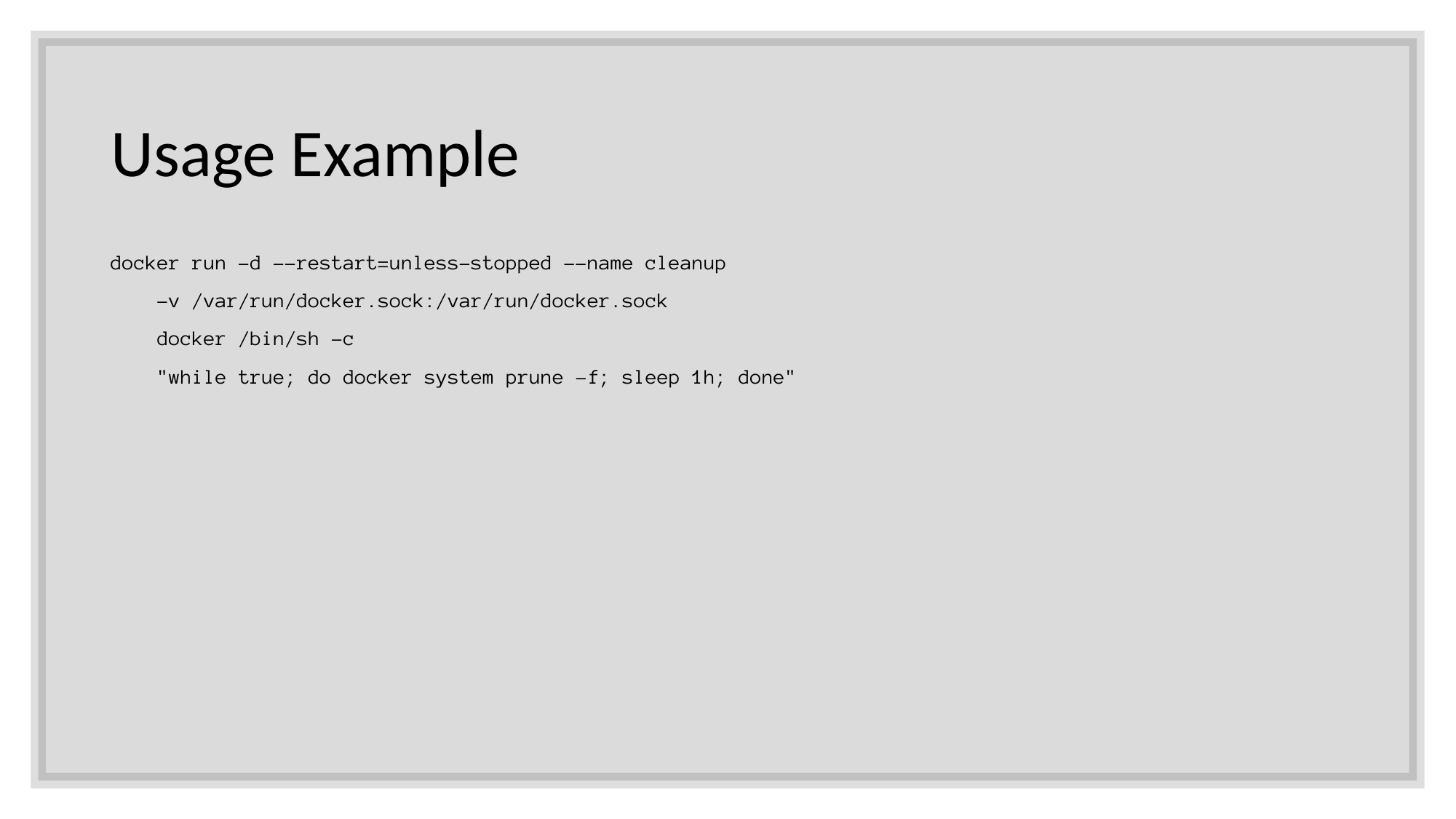

# Usage Example
docker run -d --restart=unless-stopped --name cleanup
    -v /var/run/docker.sock:/var/run/docker.sock
    docker /bin/sh -c
    "while true; do docker system prune -f; sleep 1h; done"